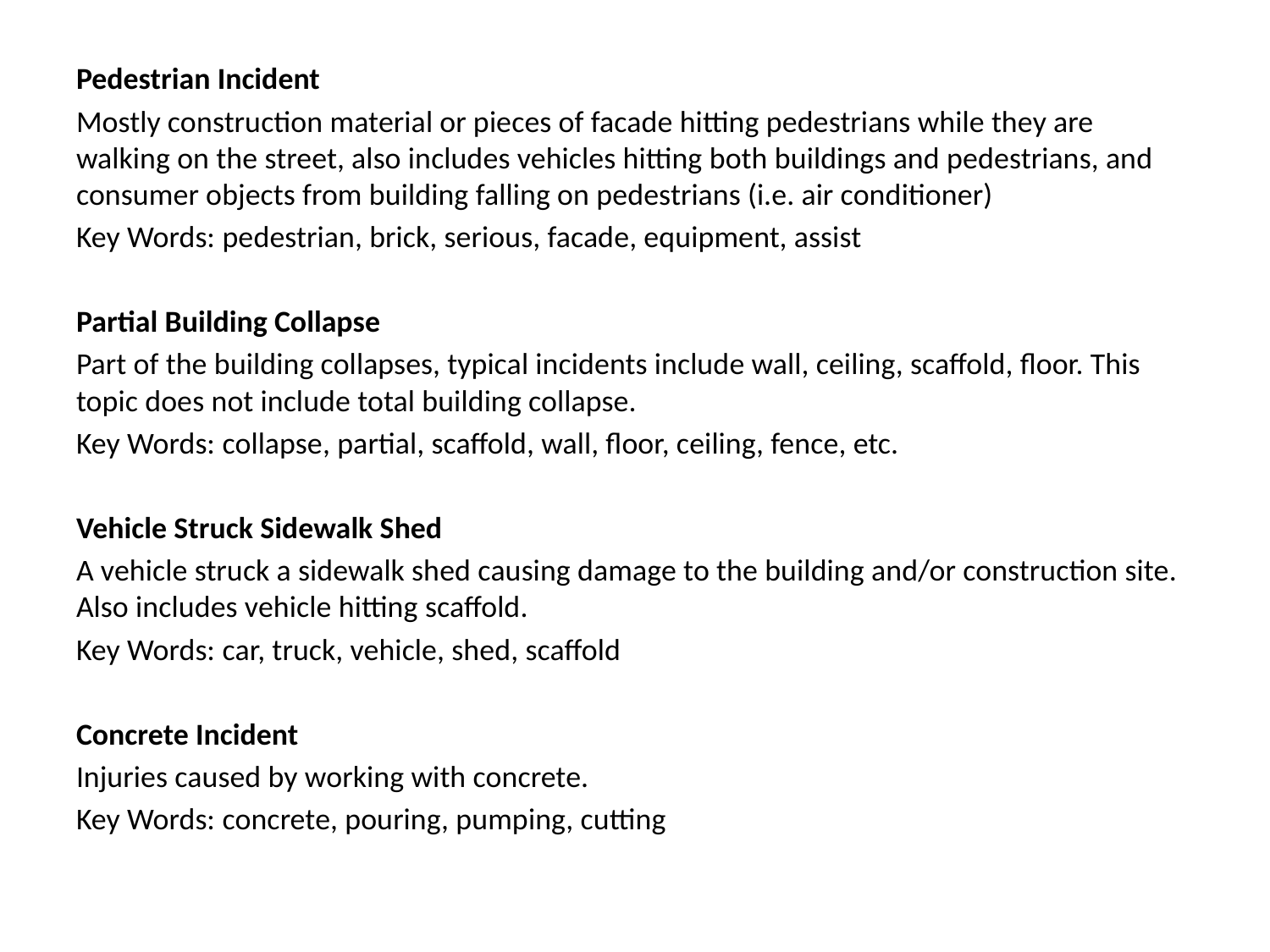

Pedestrian Incident
Mostly construction material or pieces of facade hitting pedestrians while they are walking on the street, also includes vehicles hitting both buildings and pedestrians, and consumer objects from building falling on pedestrians (i.e. air conditioner)
Key Words: pedestrian, brick, serious, facade, equipment, assist

Partial Building Collapse
Part of the building collapses, typical incidents include wall, ceiling, scaffold, floor. This topic does not include total building collapse.
Key Words: collapse, partial, scaffold, wall, floor, ceiling, fence, etc.

Vehicle Struck Sidewalk Shed
A vehicle struck a sidewalk shed causing damage to the building and/or construction site. Also includes vehicle hitting scaffold.
Key Words: car, truck, vehicle, shed, scaffold

Concrete Incident
Injuries caused by working with concrete.
Key Words: concrete, pouring, pumping, cutting